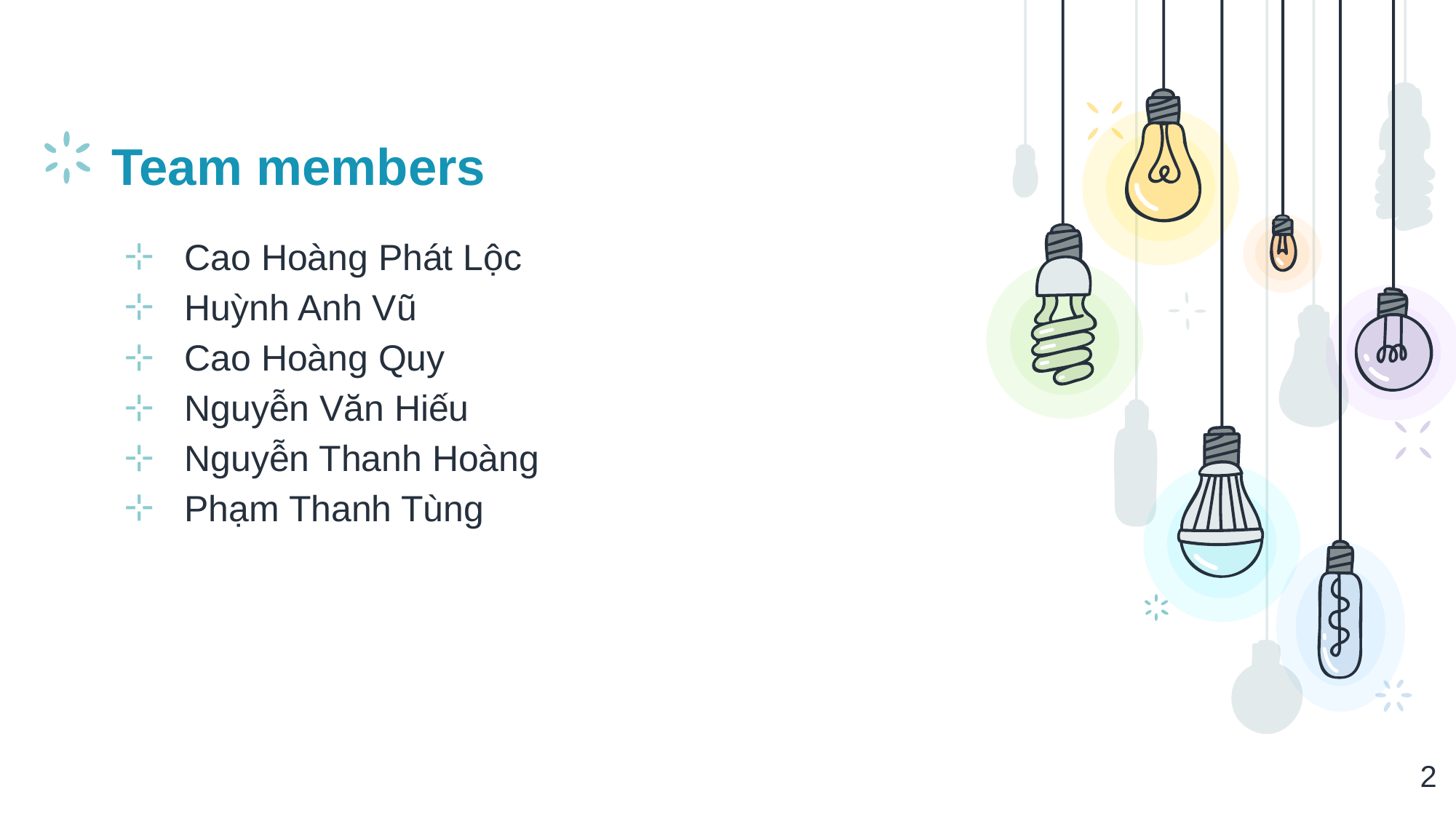

# Team members
Cao Hoàng Phát Lộc
Huỳnh Anh Vũ
Cao Hoàng Quy
Nguyễn Văn Hiếu
Nguyễn Thanh Hoàng
Phạm Thanh Tùng
2